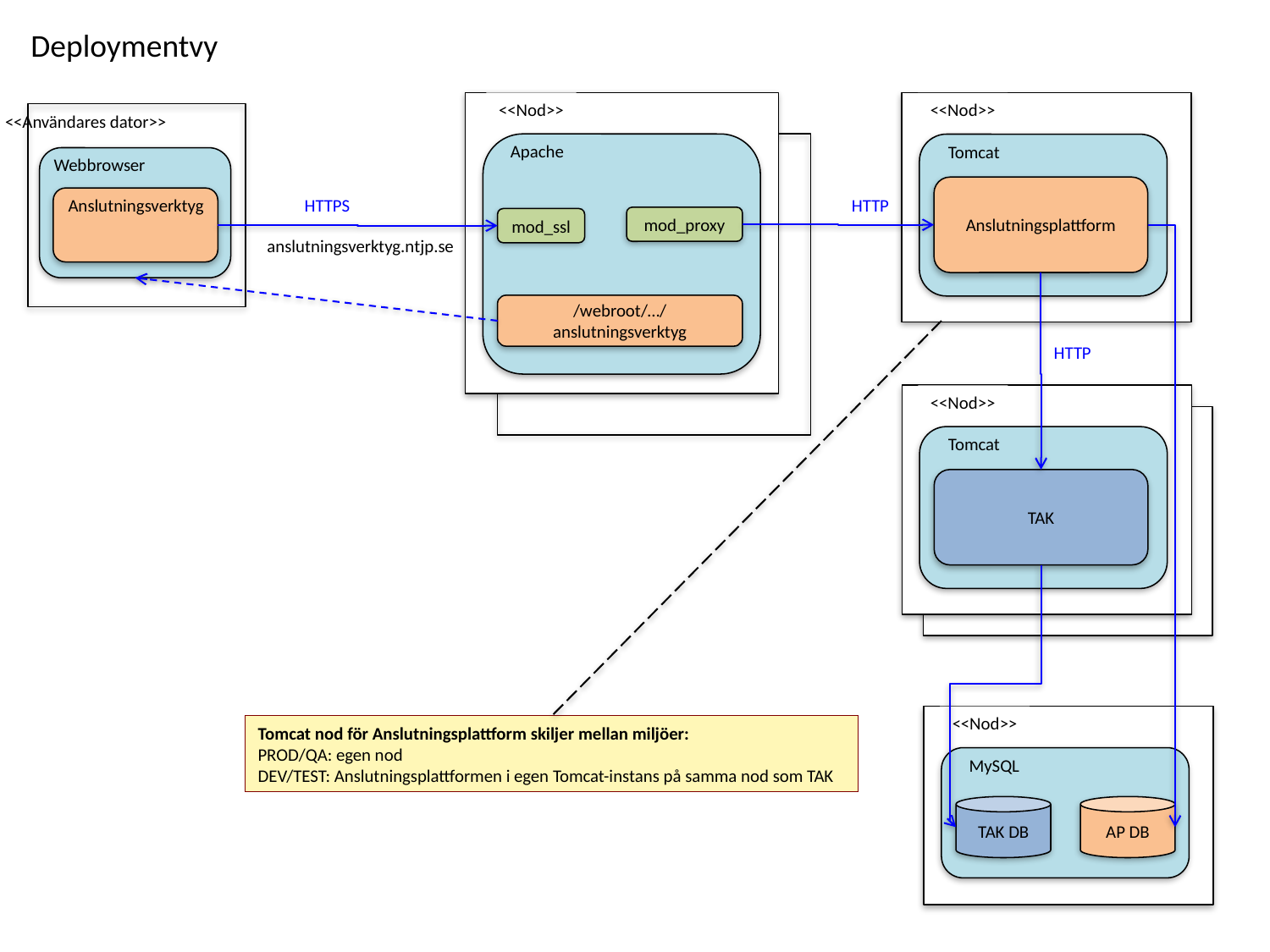

Deploymentvy

<<Nod>>

<<Nod>>

<<Användares dator>>

<<Nod>>

Apache
Tomcat

Webbrowser
Anslutningsplattform
Anslutningsverktyg
HTTPS

HTTP
mod_proxy
mod_ssl
anslutningsverktyg.ntjp.se
/webroot/…/anslutningsverktyg

HTTP

<<Nod>>

Tomcat
TAK

<<Nod>>
Tomcat nod för Anslutningsplattform skiljer mellan miljöer:
PROD/QA: egen nod
DEV/TEST: Anslutningsplattformen i egen Tomcat-instans på samma nod som TAK

MySQL
TAK DB
AP DB